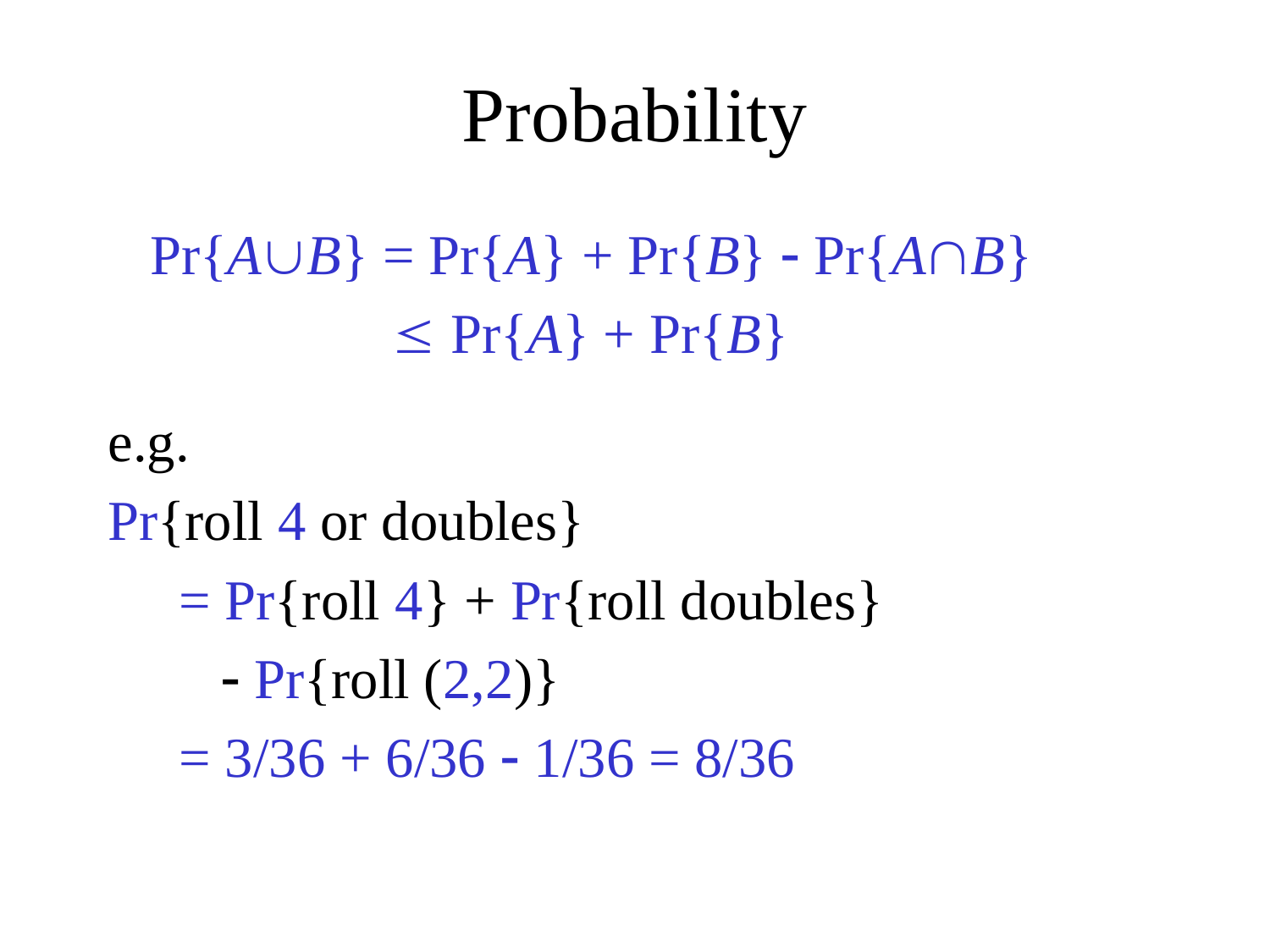

# Probability
   Pr{A∪B} = Pr{A} + Pr{B} − Pr{A∩B}
                    ≤ Pr{A} + Pr{B}

e.g.
Pr{roll 4 or doubles}
     = Pr{roll 4} + Pr{roll doubles}
        − Pr{roll (2,2)}
     = 3/36 + 6/36 − 1/36 = 8/36
30